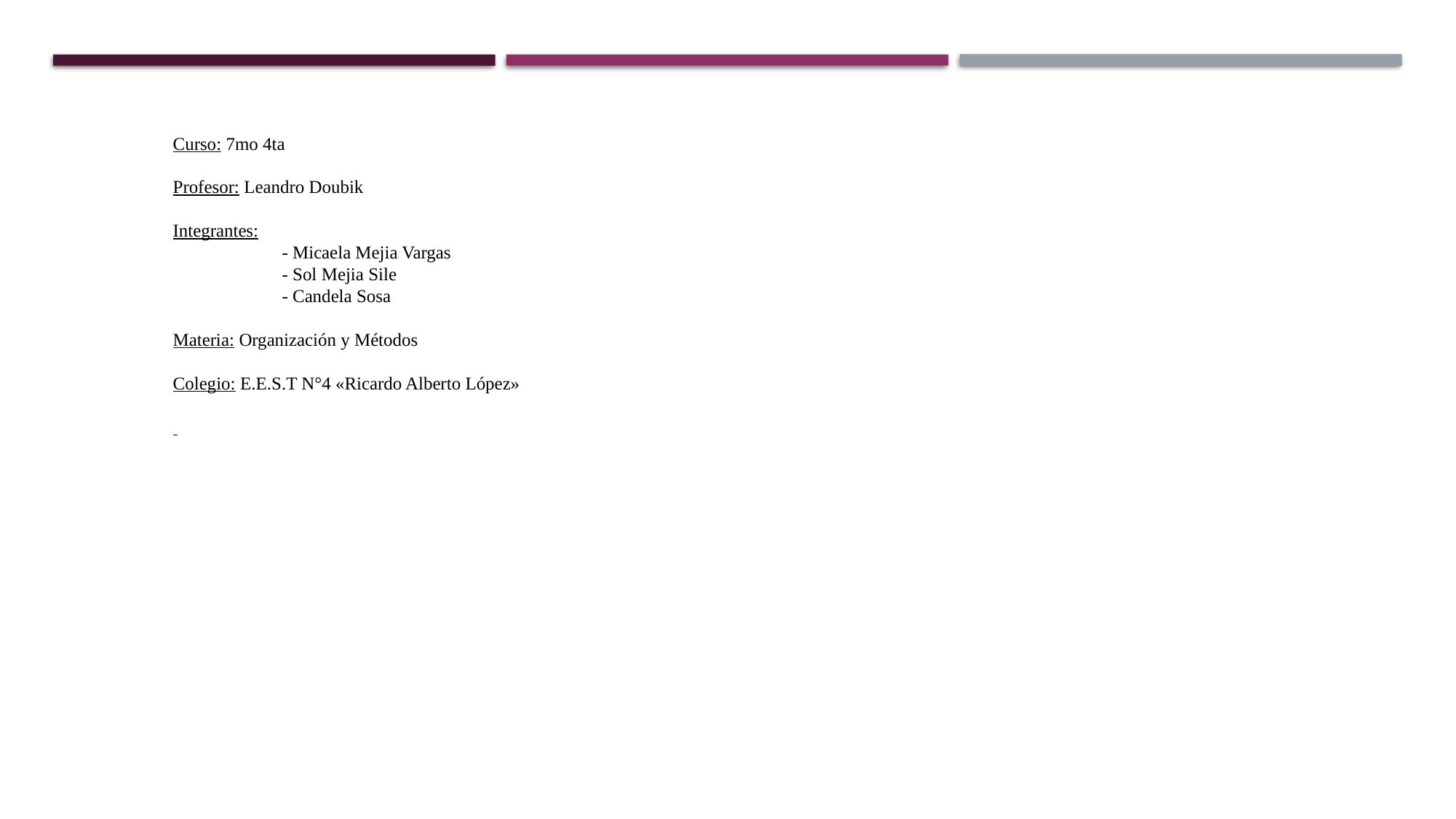

Curso: 7mo 4ta

	Profesor: Leandro Doubik

	Integrantes:
		- Micaela Mejia Vargas
		- Sol Mejia Sile
		- Candela Sosa

	Materia: Organización y Métodos

	Colegio: E.E.S.T N°4 «Ricardo Alberto López»